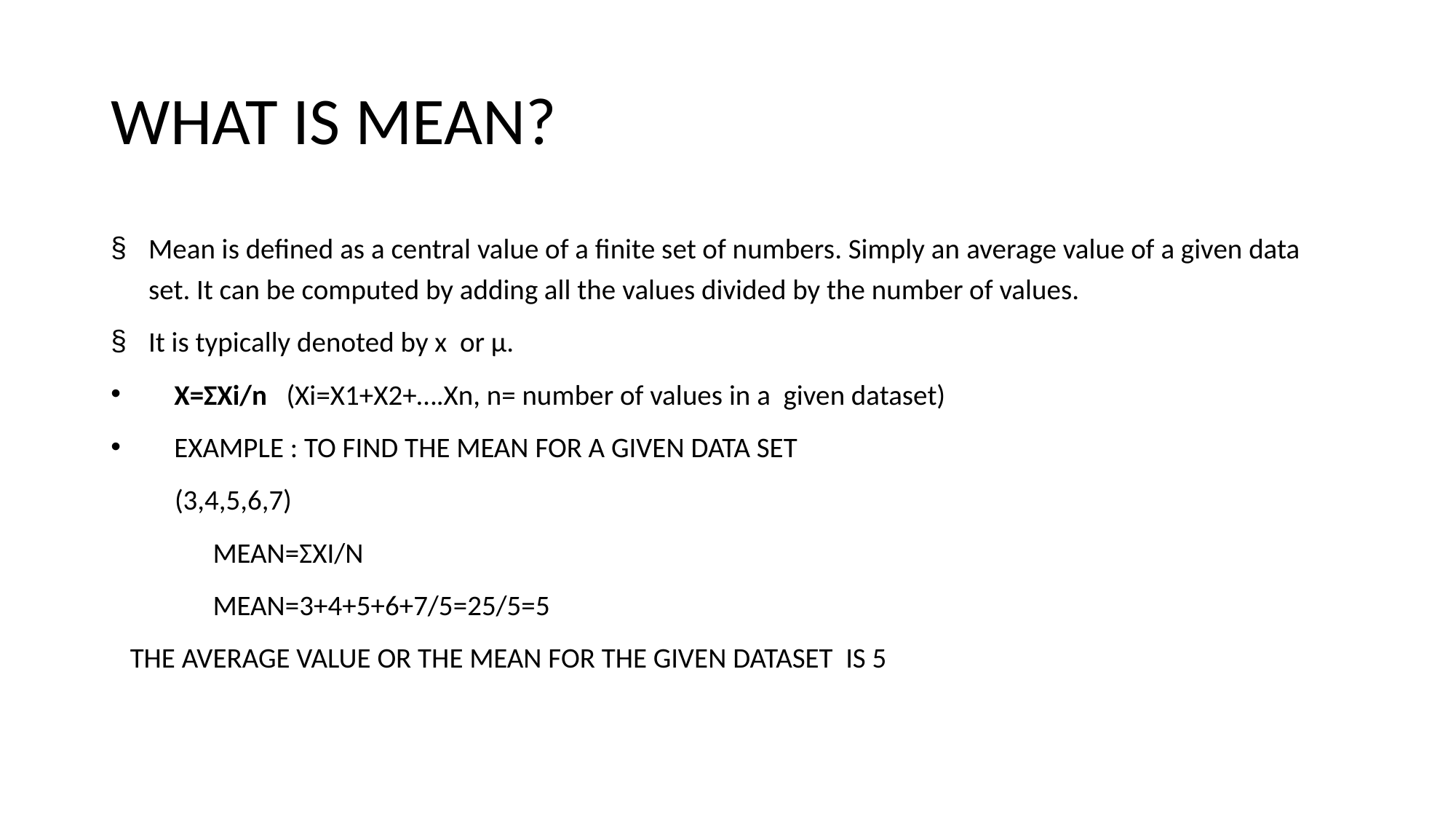

# WHAT IS MEAN?
Mean is defined as a central value of a finite set of numbers. Simply an average value of a given data set. It can be computed by adding all the values divided by the number of values.
It is typically denoted by x  or µ.
      X=ΣXi/n   (Xi=X1+X2+….Xn, n= number of values in a  given dataset)
      EXAMPLE : To find the mean for a given data set
          (3,4,5,6,7)
                Mean=Σxi/n
                mean=3+4+5+6+7/5=25/5=5
   The average value or the mean for the given dataset  is 5